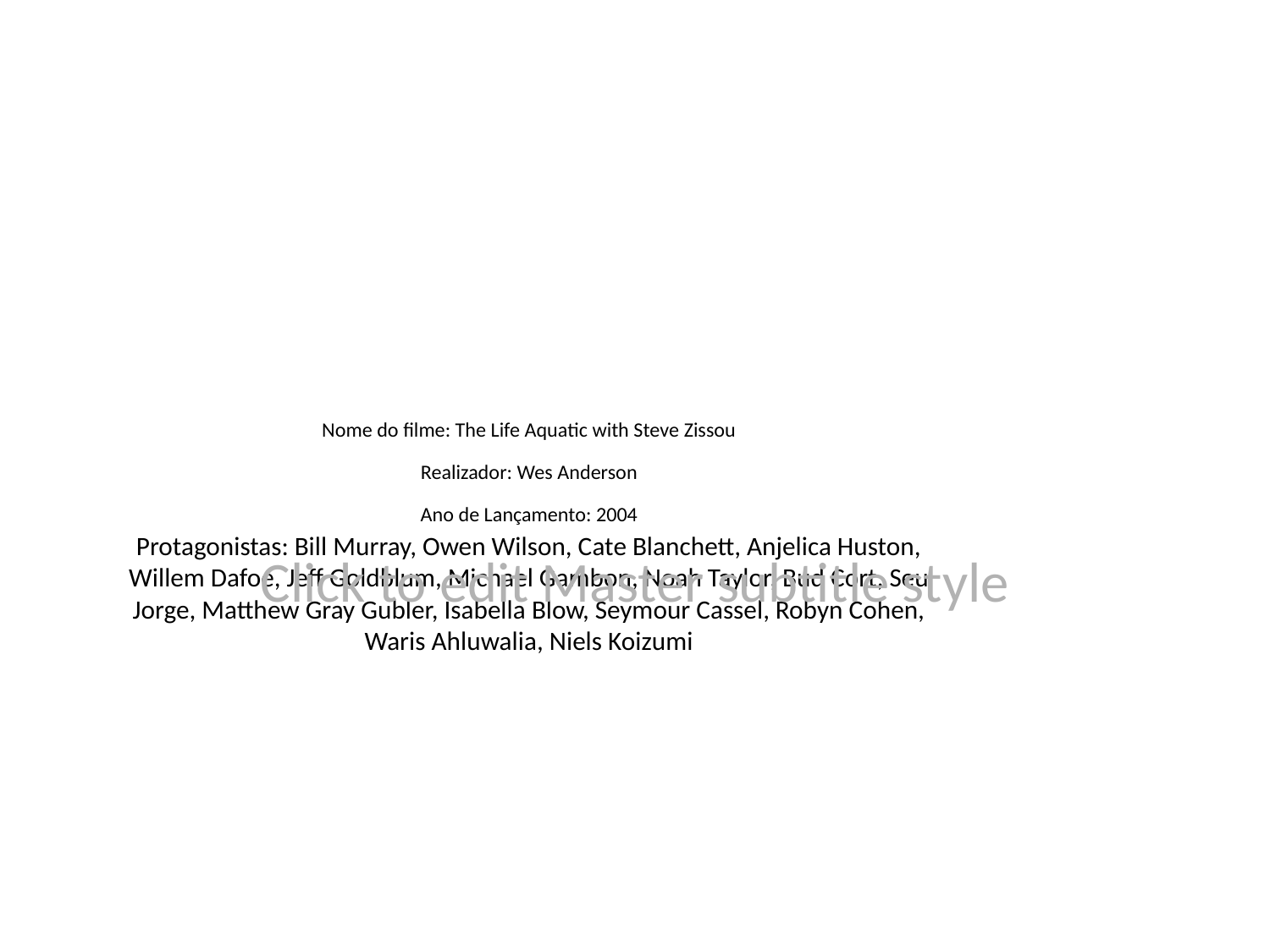

# Nome do filme: The Life Aquatic with Steve Zissou
Realizador: Wes Anderson
Ano de Lançamento: 2004
Protagonistas: Bill Murray, Owen Wilson, Cate Blanchett, Anjelica Huston, Willem Dafoe, Jeff Goldblum, Michael Gambon, Noah Taylor, Bud Cort, Seu Jorge, Matthew Gray Gubler, Isabella Blow, Seymour Cassel, Robyn Cohen, Waris Ahluwalia, Niels Koizumi
Click to edit Master subtitle style